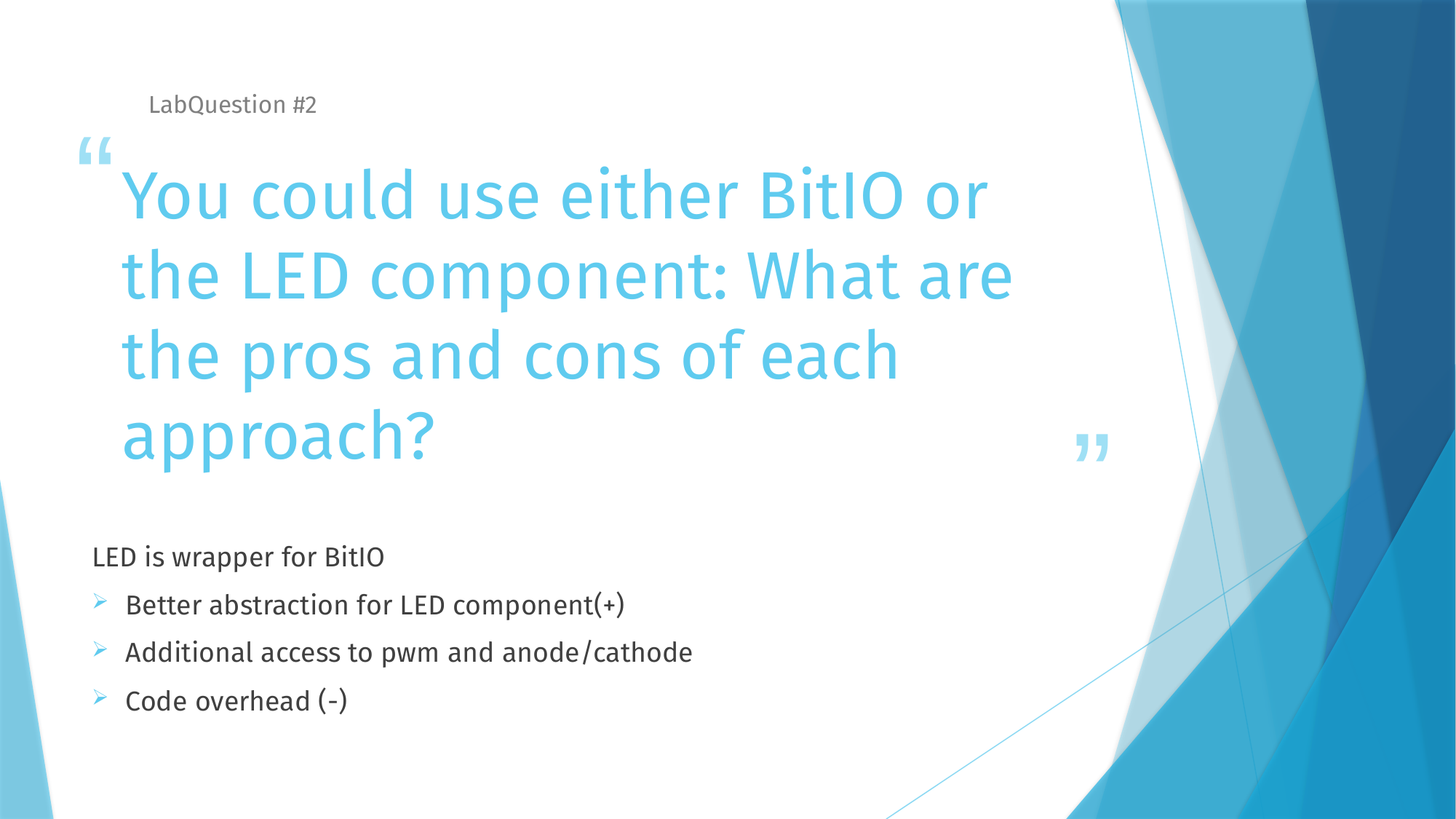

LabQuestion #2
# You could use either BitIO or the LED component: What are the pros and cons of each approach?
LED is wrapper for BitIO
Better abstraction for LED component(+)
Additional access to pwm and anode/cathode
Code overhead (-)